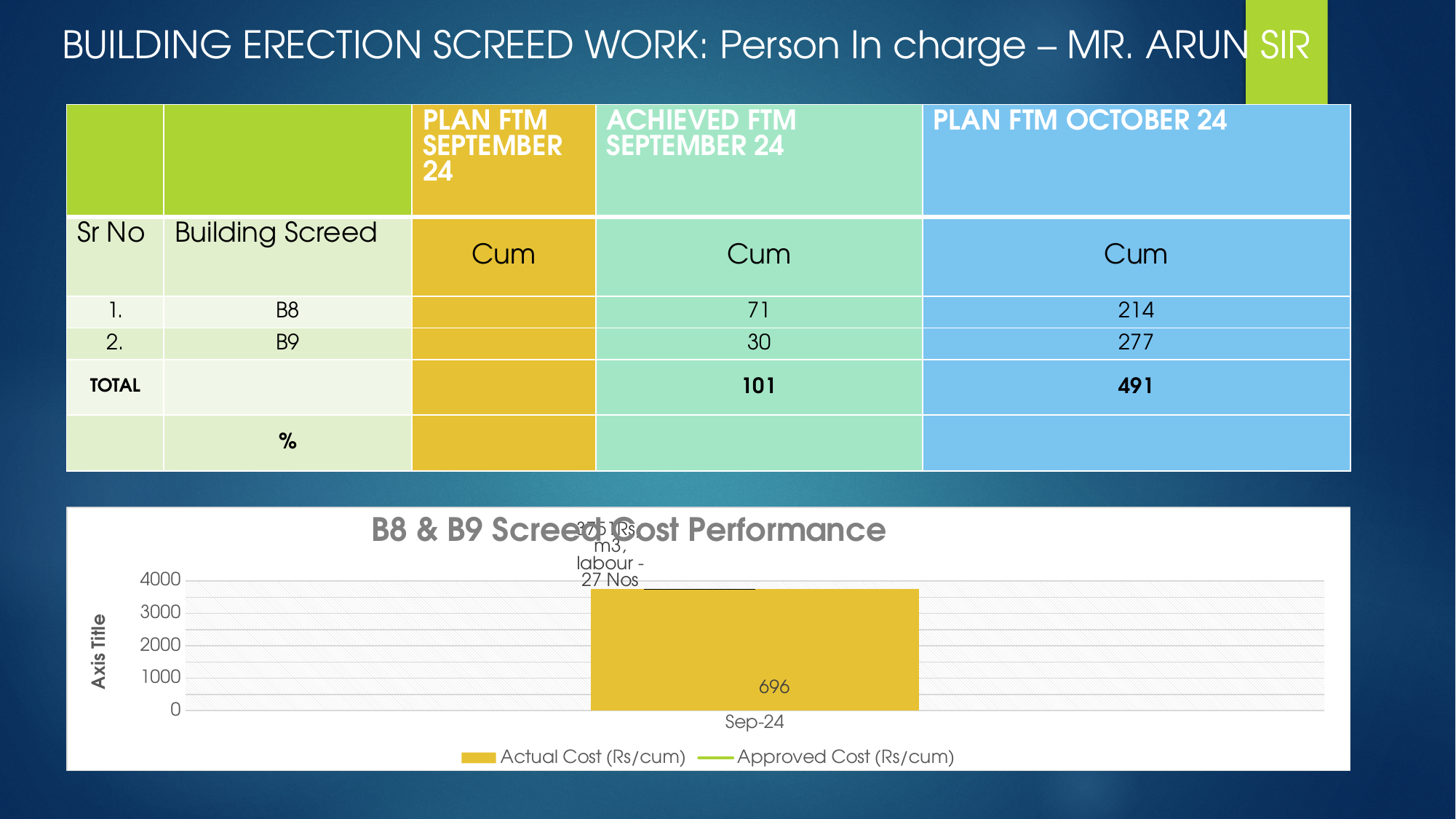

BUILDING ERECTION SCREED WORK: Person In charge – MR. ARUN SIR
|  |  | PLAN FTM SEPTEMBER 24 | ACHIEVED FTM SEPTEMBER 24 | PLAN FTM OCTOBER 24 |
| --- | --- | --- | --- | --- |
| Sr No | Building Screed | Cum | Cum | Cum |
| 1. | B8 |  | 71 | 214 |
| 2. | B9 |  | 30 | 277 |
| TOTAL |  |  | 101 | 491 |
|  | % |  |  |  |

### Chart: B8 & B9 Screed Cost Performance

| Category | Actual Cost (Rs/cum) | Approved Cost (Rs/cum) |
|---|---|---|
| 45536 | 3750.792079207921 | 696.0 |